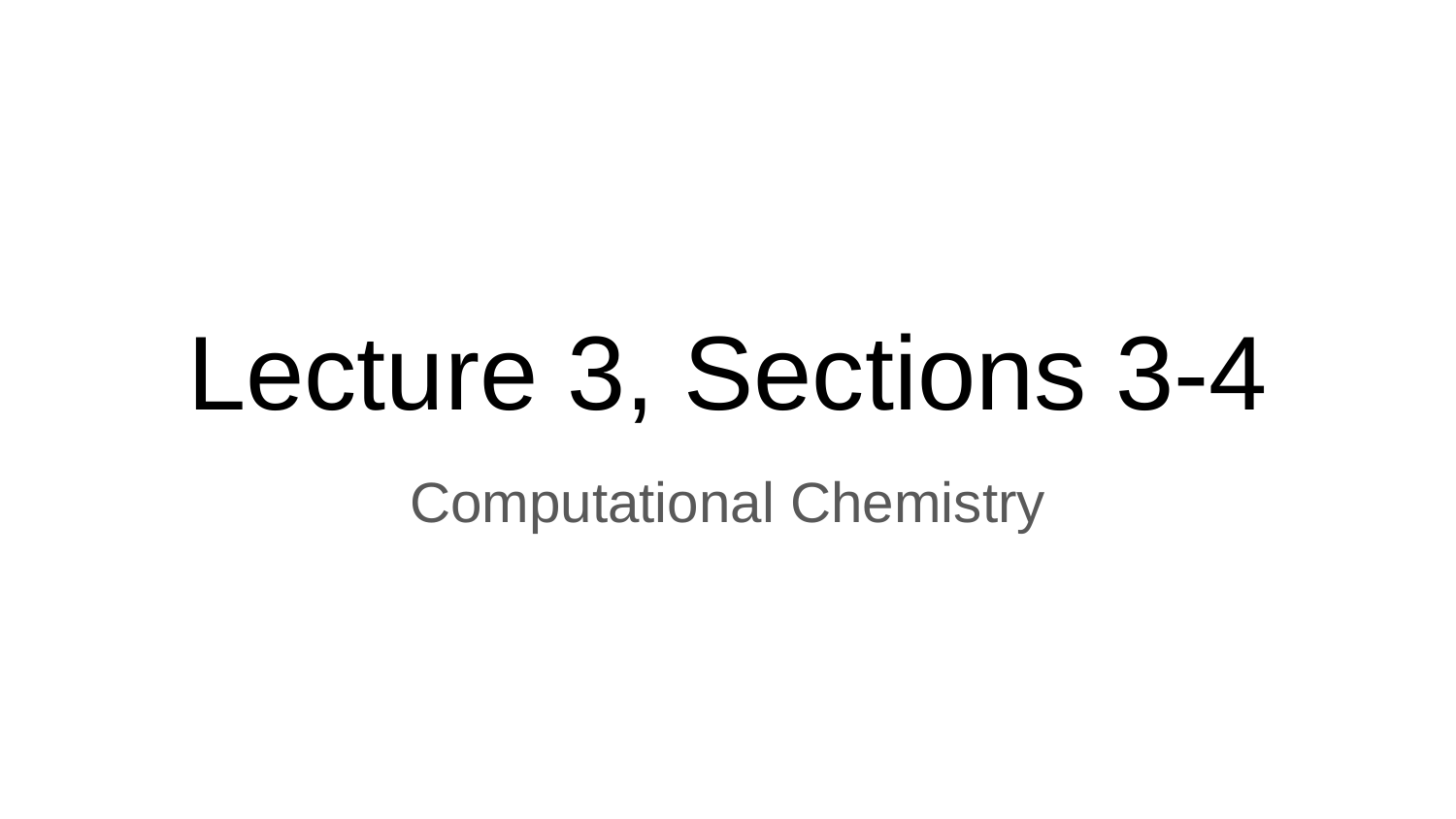

# Lecture 3, Sections 3-4
Computational Chemistry